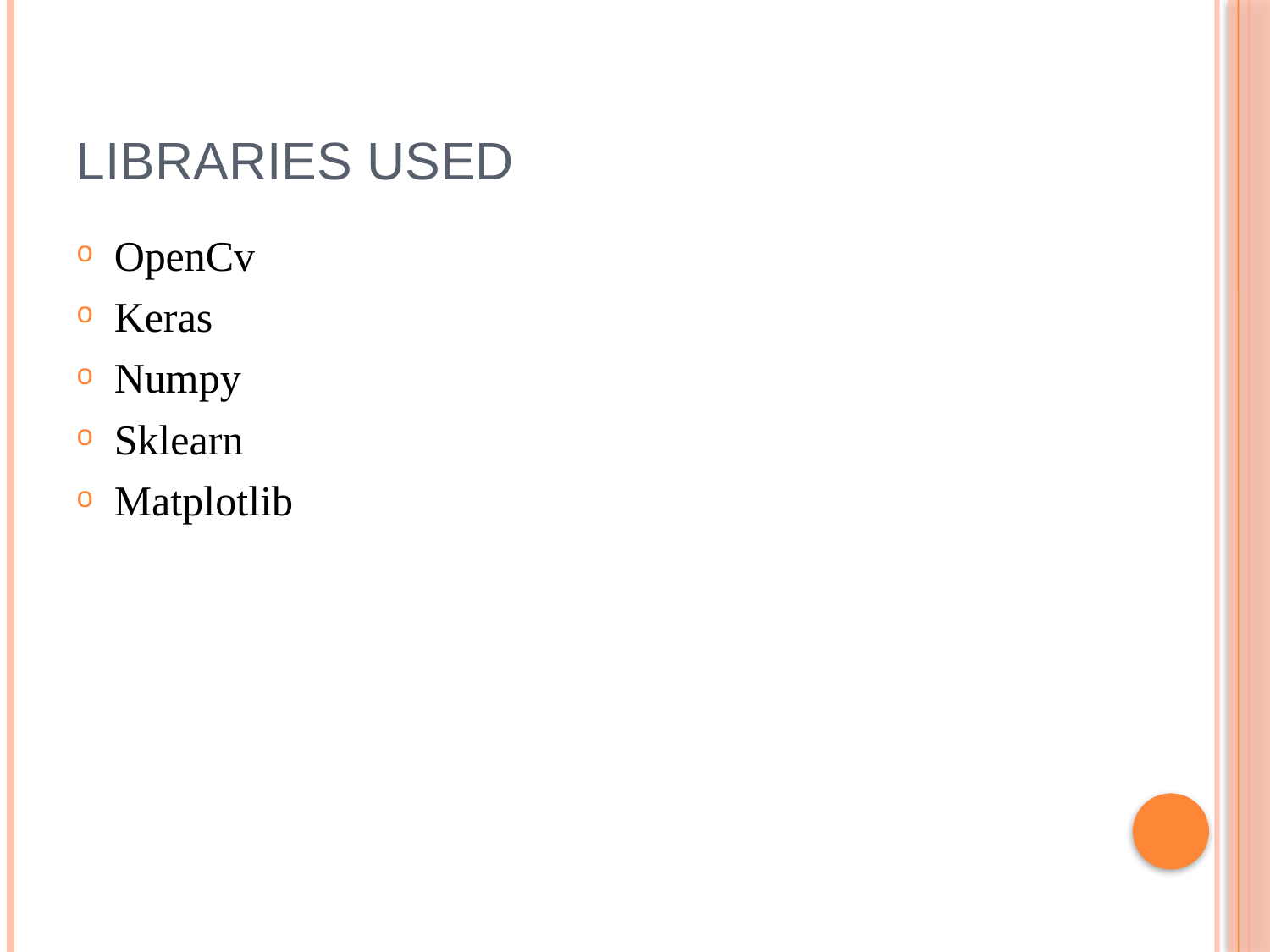

# Libraries Used
OpenCv
Keras
Numpy
Sklearn
Matplotlib